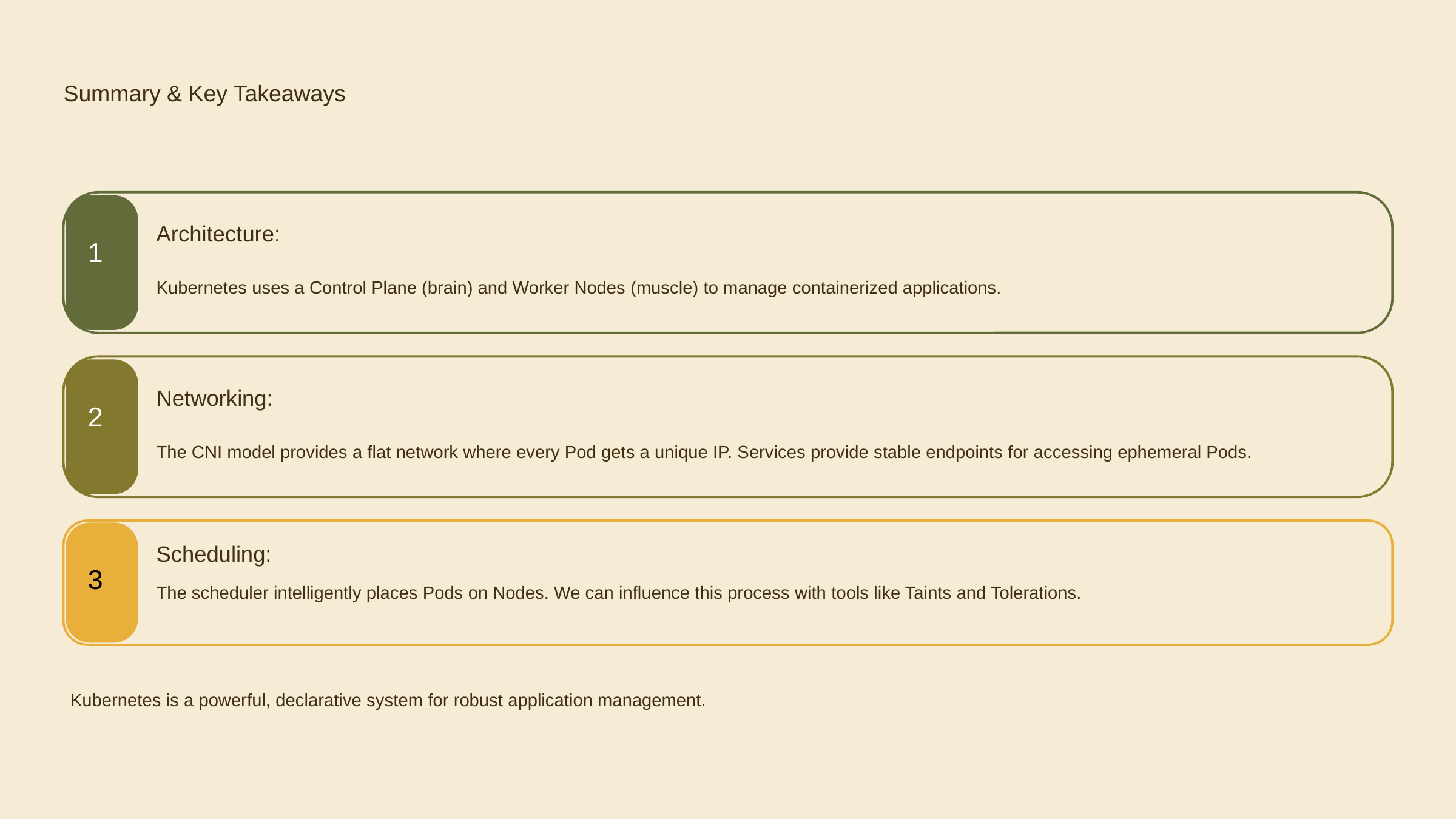

Summary & Key Takeaways

Architecture:
1
Kubernetes uses a Control Plane (brain) and Worker Nodes (muscle) to manage containerized applications.

Networking:
2
The CNI model provides a flat network where every Pod gets a unique IP. Services provide stable endpoints for accessing ephemeral Pods.

Scheduling:
3
The scheduler intelligently places Pods on Nodes. We can influence this process with tools like Taints and Tolerations.
Kubernetes is a powerful, declarative system for robust application management.